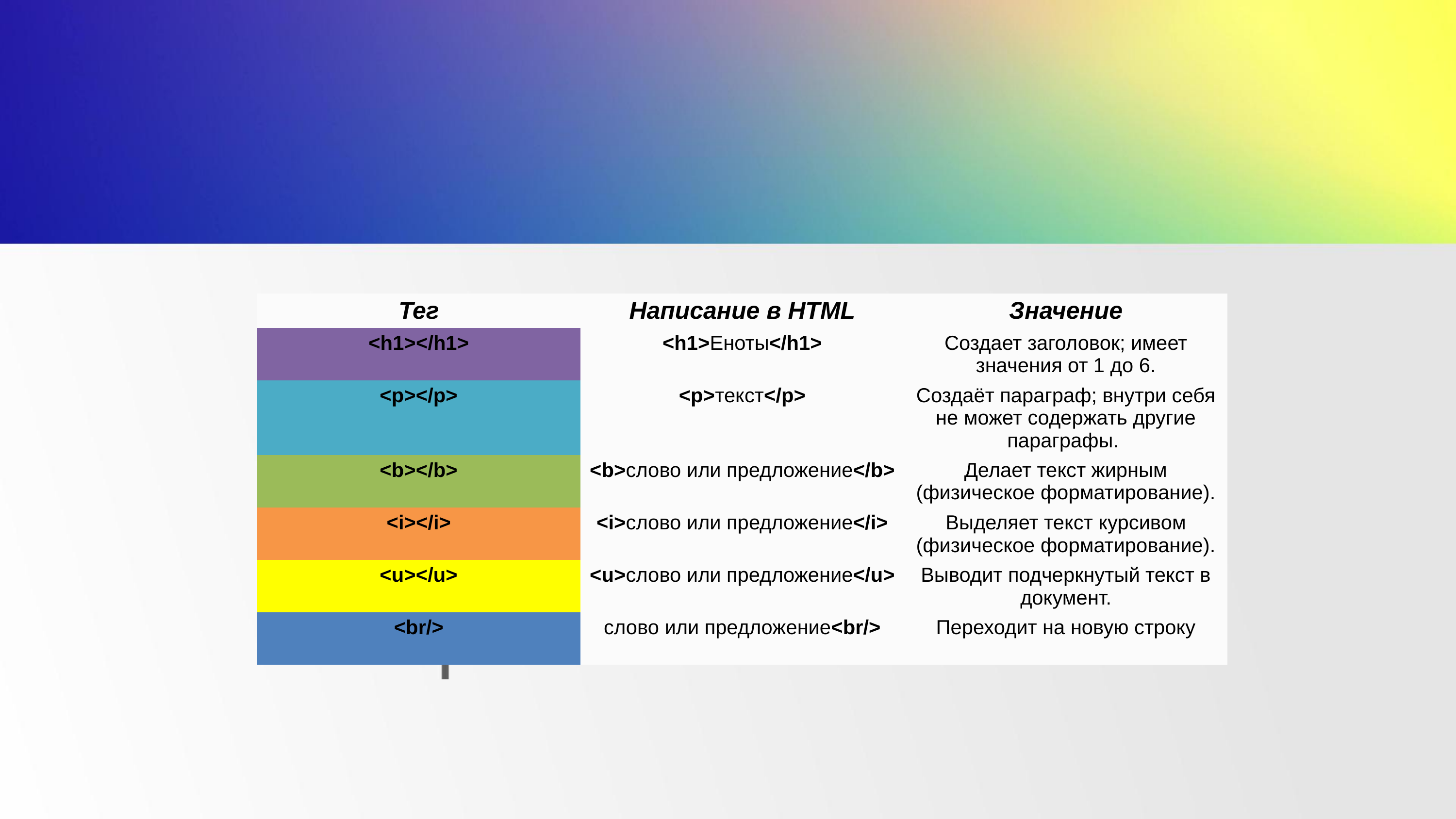

| Тег | Написание в HTML | Значение |
| --- | --- | --- |
| <h1></h1> | <h1>Еноты</h1> | Создает заголовок; имеет значения от 1 до 6. |
| <p></p> | <p>текст</p> | Создаёт параграф; внутри себя не может содержать другие параграфы. |
| <b></b> | <b>слово или предложение</b> | Делает текст жирным (физическое форматирование). |
| <i></i> | <i>слово или предложение</i> | Выделяет текст курсивом (физическое форматирование). |
| <u></u> | <u>слово или предложение</u> | Выводит подчеркнутый текст в документ. |
| <br/> | слово или предложение<br/> | Переходит на новую строку |